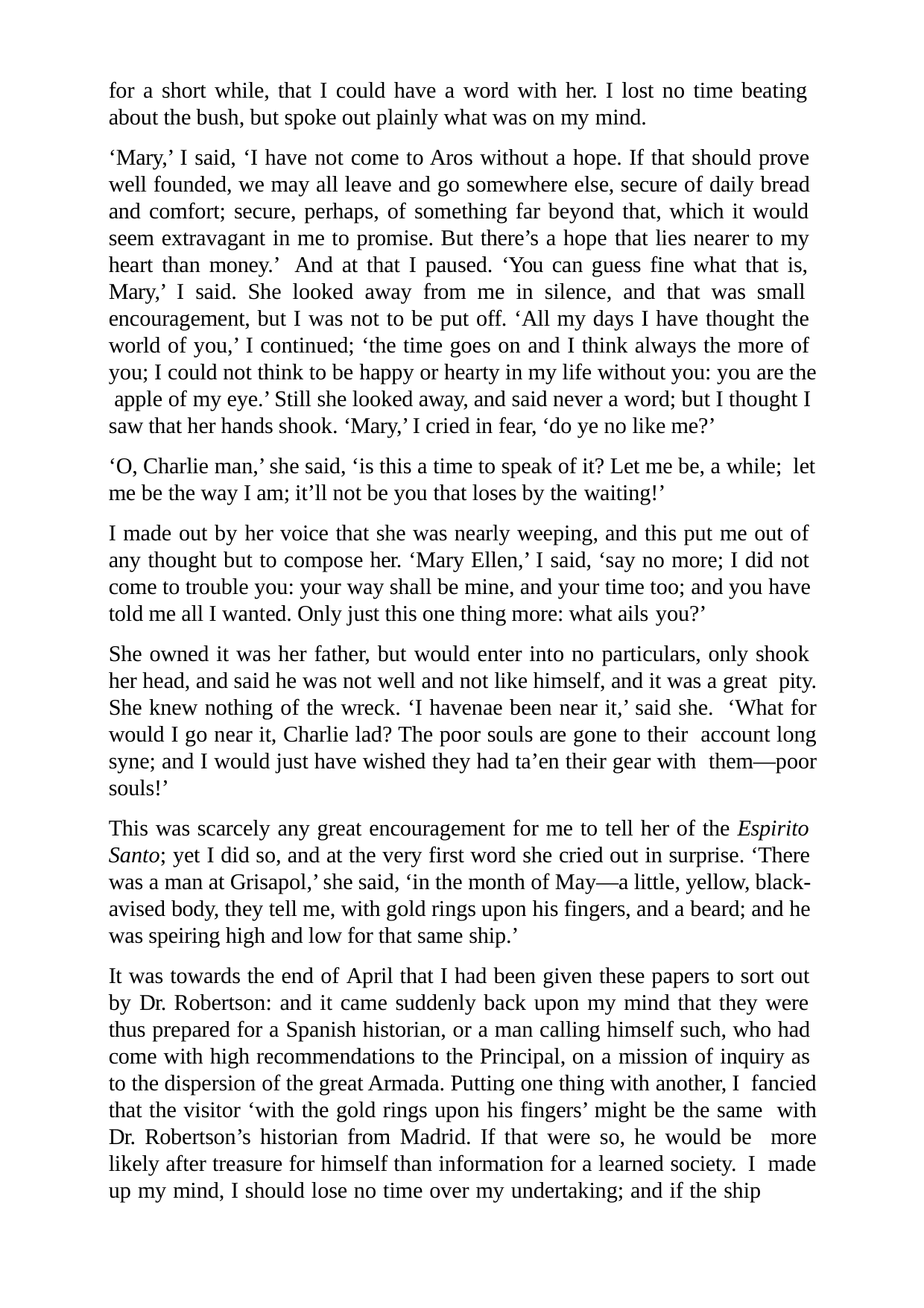

for a short while, that I could have a word with her. I lost no time beating  about the bush, but spoke out plainly what was on my mind.
‘Mary,’ I said, ‘I have not come to Aros without a hope. If that should prove  well founded, we may all leave and go somewhere else, secure of daily bread  and comfort; secure, perhaps, of something far beyond that, which it would  seem extravagant in me to promise. But there’s a hope that lies nearer to my  heart than money.’ And at that I paused. ‘You can guess fine what that is,  Mary,’ I said. She looked away from me in silence, and that was small  encouragement, but I was not to be put off. ‘All my days I have thought the  world of you,’ I continued; ‘the time goes on and I think always the more of  you; I could not think to be happy or hearty in my life without you: you are the  apple of my eye.’ Still she looked away, and said never a word; but I thought I  saw that her hands shook. ‘Mary,’ I cried in fear, ‘do ye no like me?’
‘O, Charlie man,’ she said, ‘is this a time to speak of it? Let me be, a while;  let me be the way I am; it’ll not be you that loses by the waiting!’
I made out by her voice that she was nearly weeping, and this put me out of  any thought but to compose her. ‘Mary Ellen,’ I said, ‘say no more; I did not  come to trouble you: your way shall be mine, and your time too; and you have  told me all I wanted. Only just this one thing more: what ails you?’
She owned it was her father, but would enter into no particulars, only shook  her head, and said he was not well and not like himself, and it was a great  pity. She knew nothing of the wreck. ‘I havenae been near it,’ said she.  ‘What for would I go near it, Charlie lad? The poor souls are gone to their  account long syne; and I would just have wished they had ta’en their gear with  them—poor souls!’
This was scarcely any great encouragement for me to tell her of the Espirito  Santo; yet I did so, and at the very first word she cried out in surprise. ‘There  was a man at Grisapol,’ she said, ‘in the month of May—a little, yellow, black-  avised body, they tell me, with gold rings upon his fingers, and a beard; and he  was speiring high and low for that same ship.’
It was towards the end of April that I had been given these papers to sort out  by Dr. Robertson: and it came suddenly back upon my mind that they were  thus prepared for a Spanish historian, or a man calling himself such, who had  come with high recommendations to the Principal, on a mission of inquiry as  to the dispersion of the great Armada. Putting one thing with another, I  fancied that the visitor ‘with the gold rings upon his fingers’ might be the same  with Dr. Robertson’s historian from Madrid. If that were so, he would be  more likely after treasure for himself than information for a learned society. I  made up my mind, I should lose no time over my undertaking; and if the ship